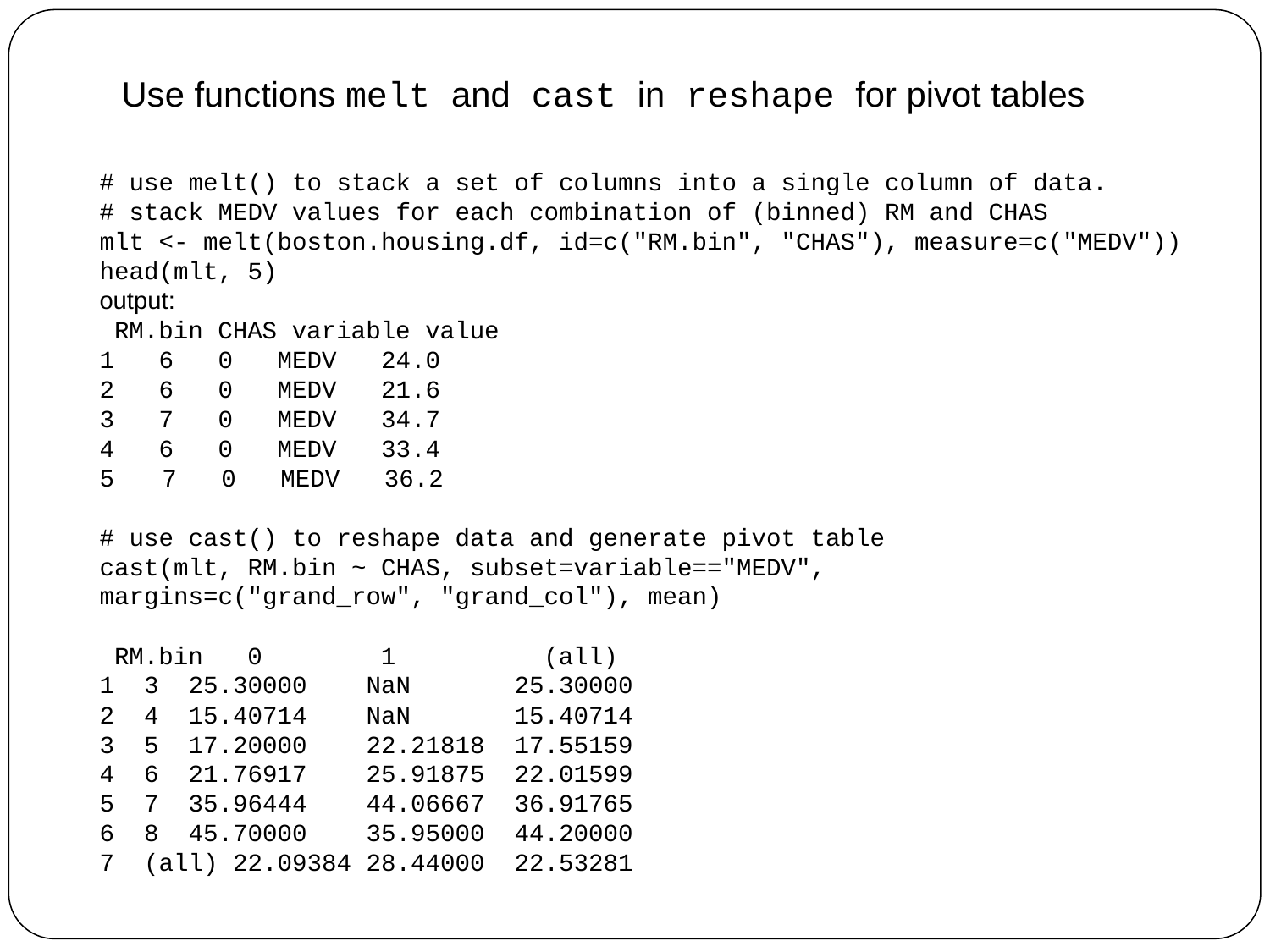

Use functions melt and cast in reshape for pivot tables
# use melt() to stack a set of columns into a single column of data.
# stack MEDV values for each combination of (binned) RM and CHAS
mlt <- melt(boston.housing.df, id=c("RM.bin", "CHAS"), measure=c("MEDV"))
head(mlt, 5)
output:
 RM.bin CHAS variable value
1   6   0   MEDV   24.0
2   6   0   MEDV   21.6
3   7   0   MEDV   34.7
4   6   0   MEDV   33.4
 7   0   MEDV   36.2

# use cast() to reshape data and generate pivot table
cast(mlt, RM.bin ~ CHAS, subset=variable=="MEDV",
margins=c("grand_row", "grand_col"), mean)

 RM.bin   0        1          (all)
1  3  25.30000    NaN       25.30000
2  4  15.40714    NaN       15.40714
3  5  17.20000    22.21818  17.55159
4  6  21.76917    25.91875  22.01599
5  7  35.96444    44.06667  36.91765
6  8  45.70000    35.95000  44.20000
7  (all) 22.09384 28.44000  22.53281